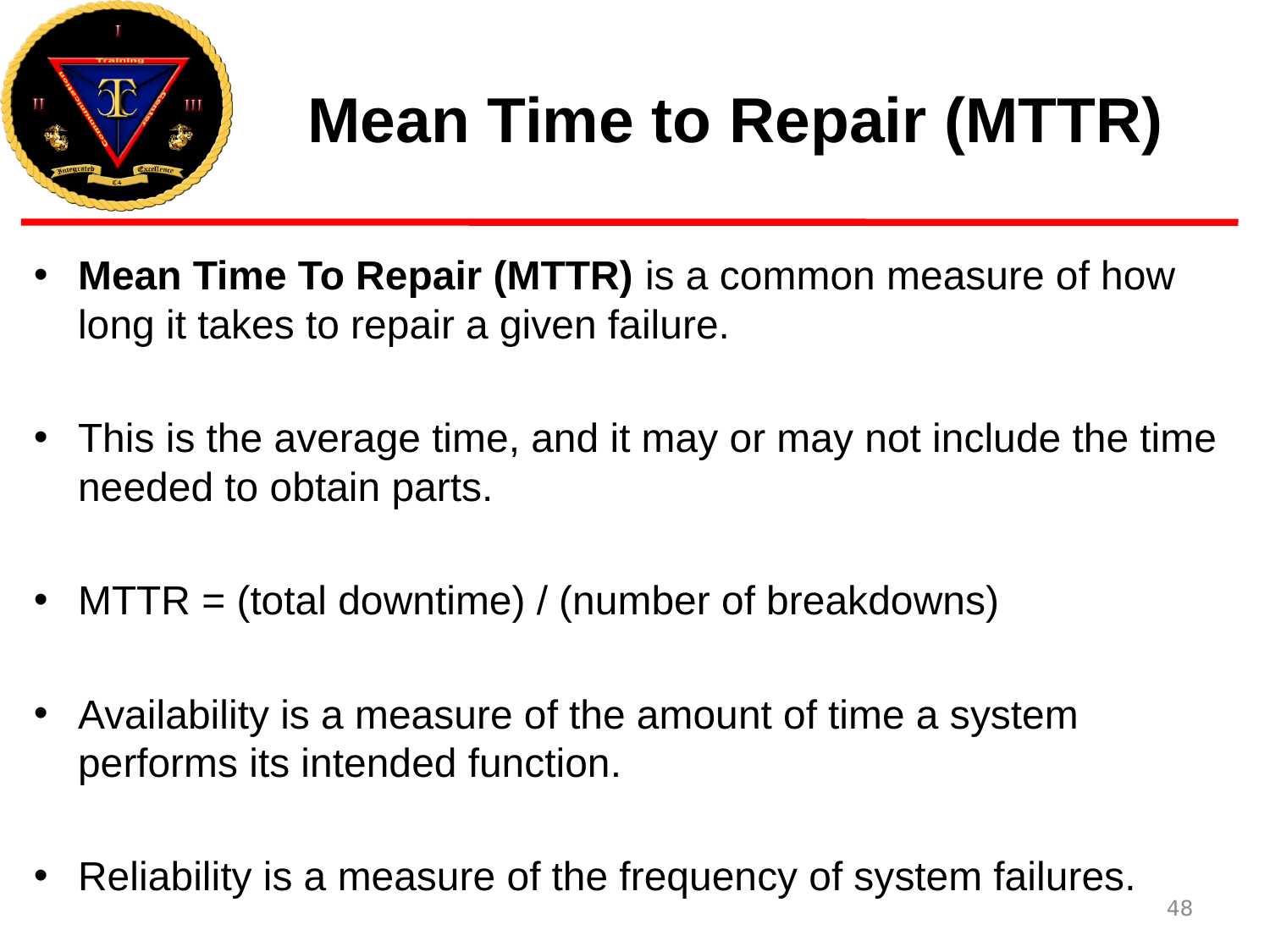

# Mean Time to Repair (MTTR)
Mean Time To Repair (MTTR) is a common measure of how long it takes to repair a given failure.

This is the average time, and it may or may not include the time needed to obtain parts.

MTTR = (total downtime) / (number of breakdowns)

Availability is a measure of the amount of time a system performs its intended function.

Reliability is a measure of the frequency of system failures.
48